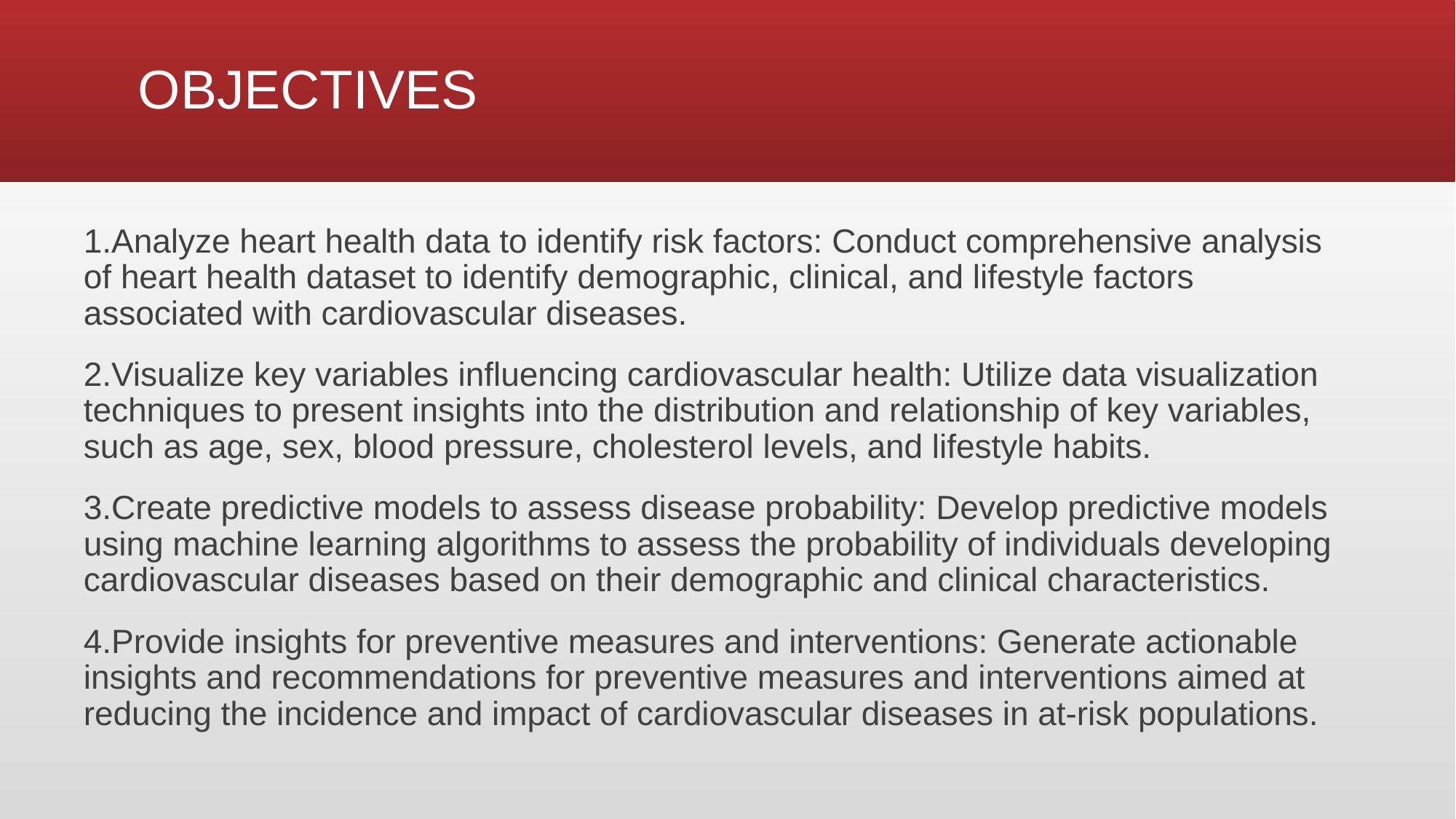

# OBJECTIVES
1.Analyze heart health data to identify risk factors: Conduct comprehensive analysis of heart health dataset to identify demographic, clinical, and lifestyle factors associated with cardiovascular diseases.
2.Visualize key variables influencing cardiovascular health: Utilize data visualization techniques to present insights into the distribution and relationship of key variables, such as age, sex, blood pressure, cholesterol levels, and lifestyle habits.
3.Create predictive models to assess disease probability: Develop predictive models using machine learning algorithms to assess the probability of individuals developing cardiovascular diseases based on their demographic and clinical characteristics.
4.Provide insights for preventive measures and interventions: Generate actionable insights and recommendations for preventive measures and interventions aimed at reducing the incidence and impact of cardiovascular diseases in at-risk populations.